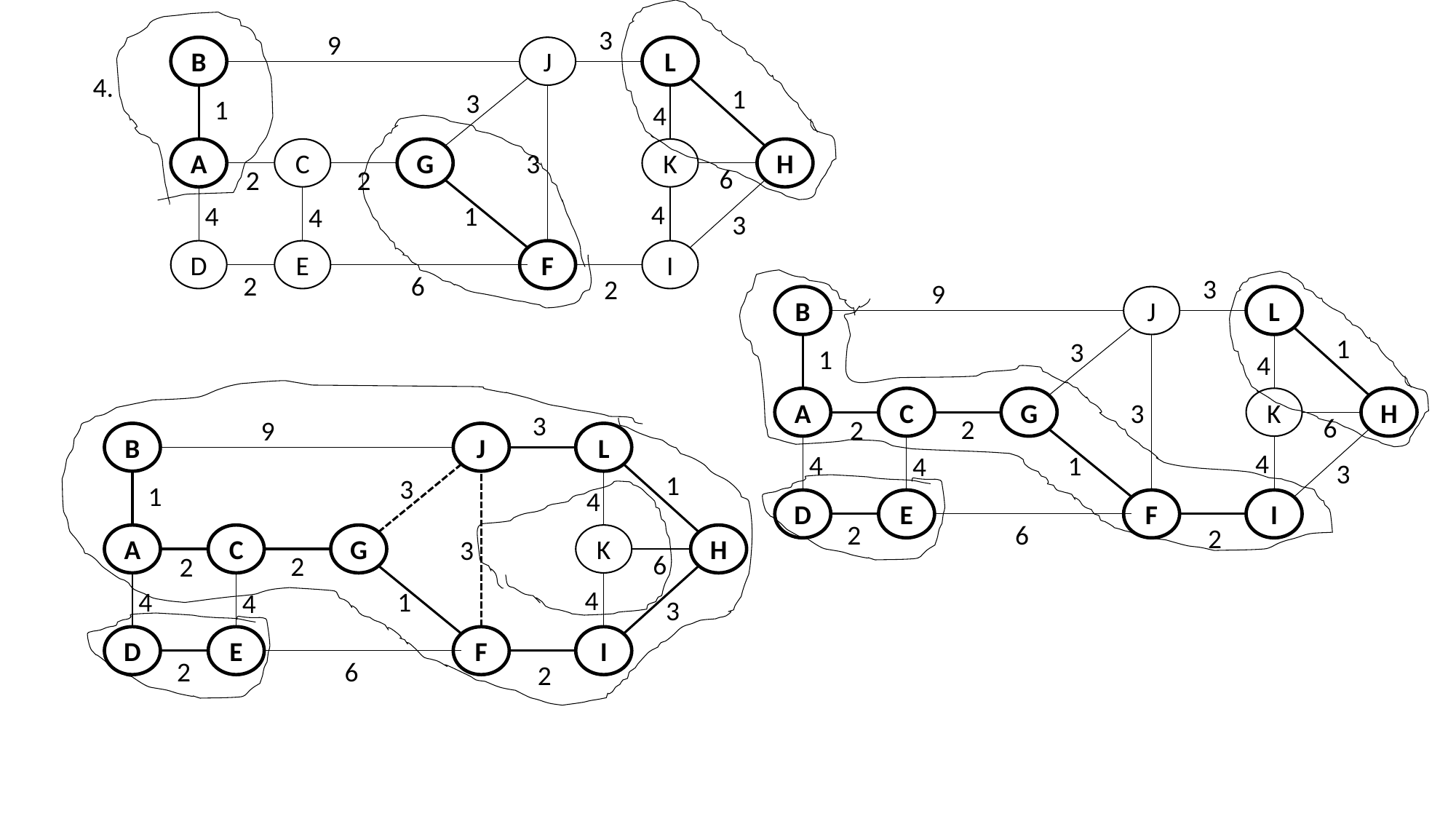

3
9
B
J
L
4.
1
3
1
4

A
C
G
K
H
3
6
2
2
4
4
1
4
3
D
E
F
I
2
6
3
2

9

B
J
L
1
3
1
4

A
C
G
K
H
3
3
6
2
2
9
B
J
L
4
4
1
4
3
1
3
1

4

D
E
F
I
2
6
2
A
C
G
K
H
3
6
2
2
4
4
1
4
3

D
E
F
I
2
6
2